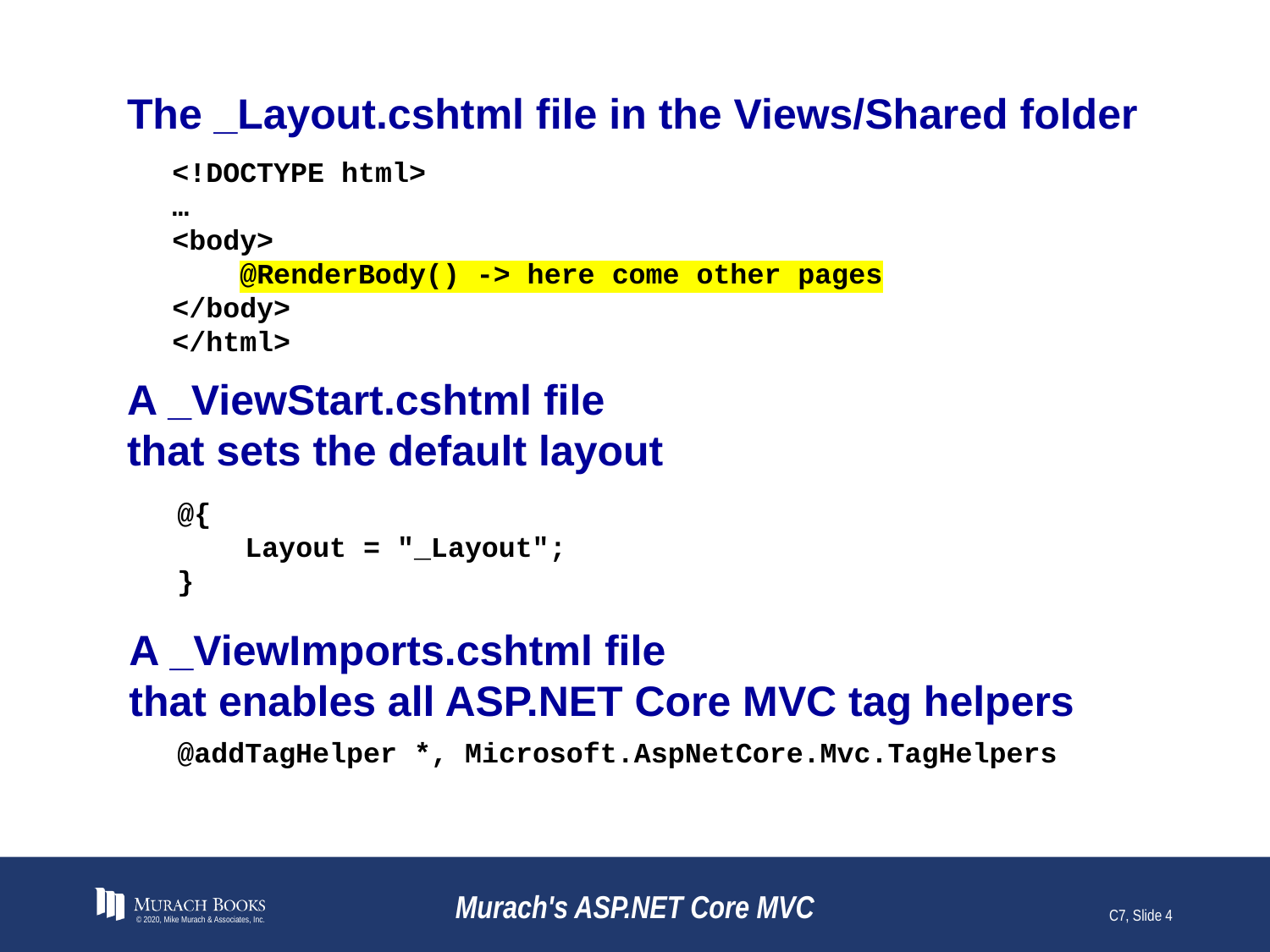

# The _Layout.cshtml file in the Views/Shared folder
<!DOCTYPE html>
…
<body>
    @RenderBody() -> here come other pages
</body>
</html>

A _ViewStart.cshtml file
that sets the default layout
@{
    Layout = "_Layout";
}
A _ViewImports.cshtml file
that enables all ASP.NET Core MVC tag helpers
@addTagHelper *, Microsoft.AspNetCore.Mvc.TagHelpers

© 2020, Mike Murach & Associates, Inc.
Murach's ASP.NET Core MVC

C7, Slide 4